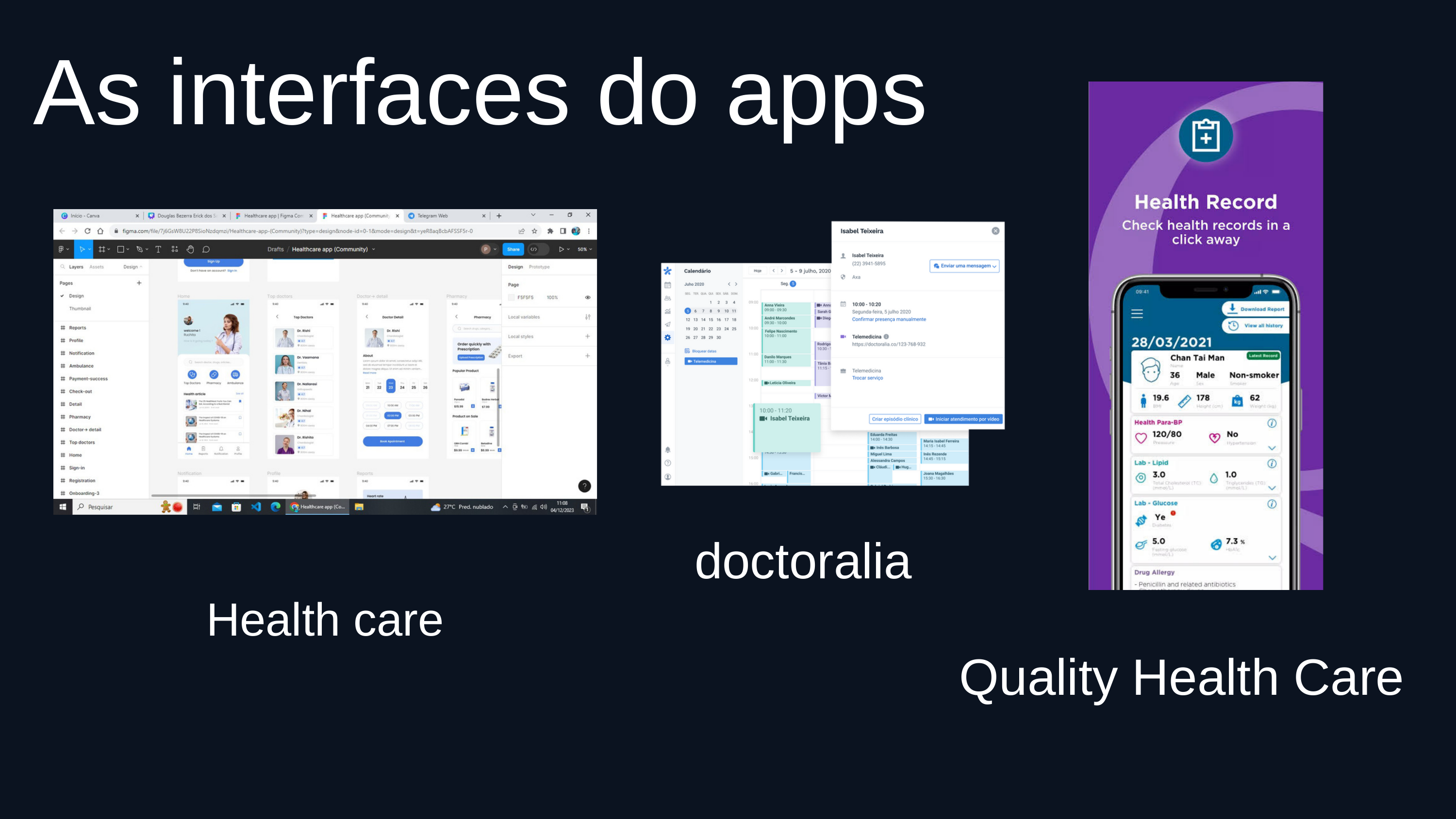

As interfaces do apps

doctoralia
Health care
Quality Health Care